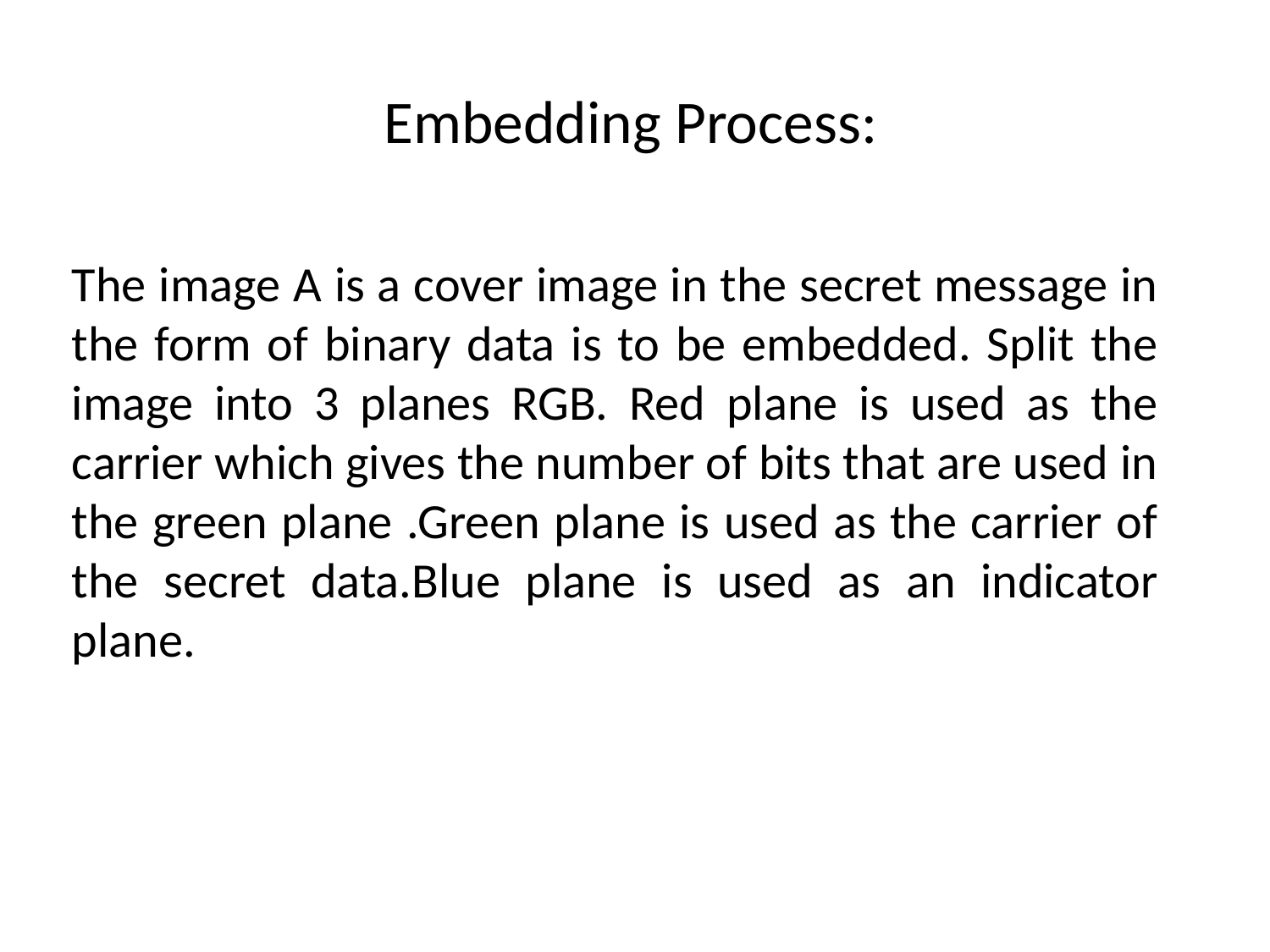

# Embedding Process:
The image A is a cover image in the secret message in the form of binary data is to be embedded. Split the image into 3 planes RGB. Red plane is used as the carrier which gives the number of bits that are used in the green plane .Green plane is used as the carrier of the secret data.Blue plane is used as an indicator plane.